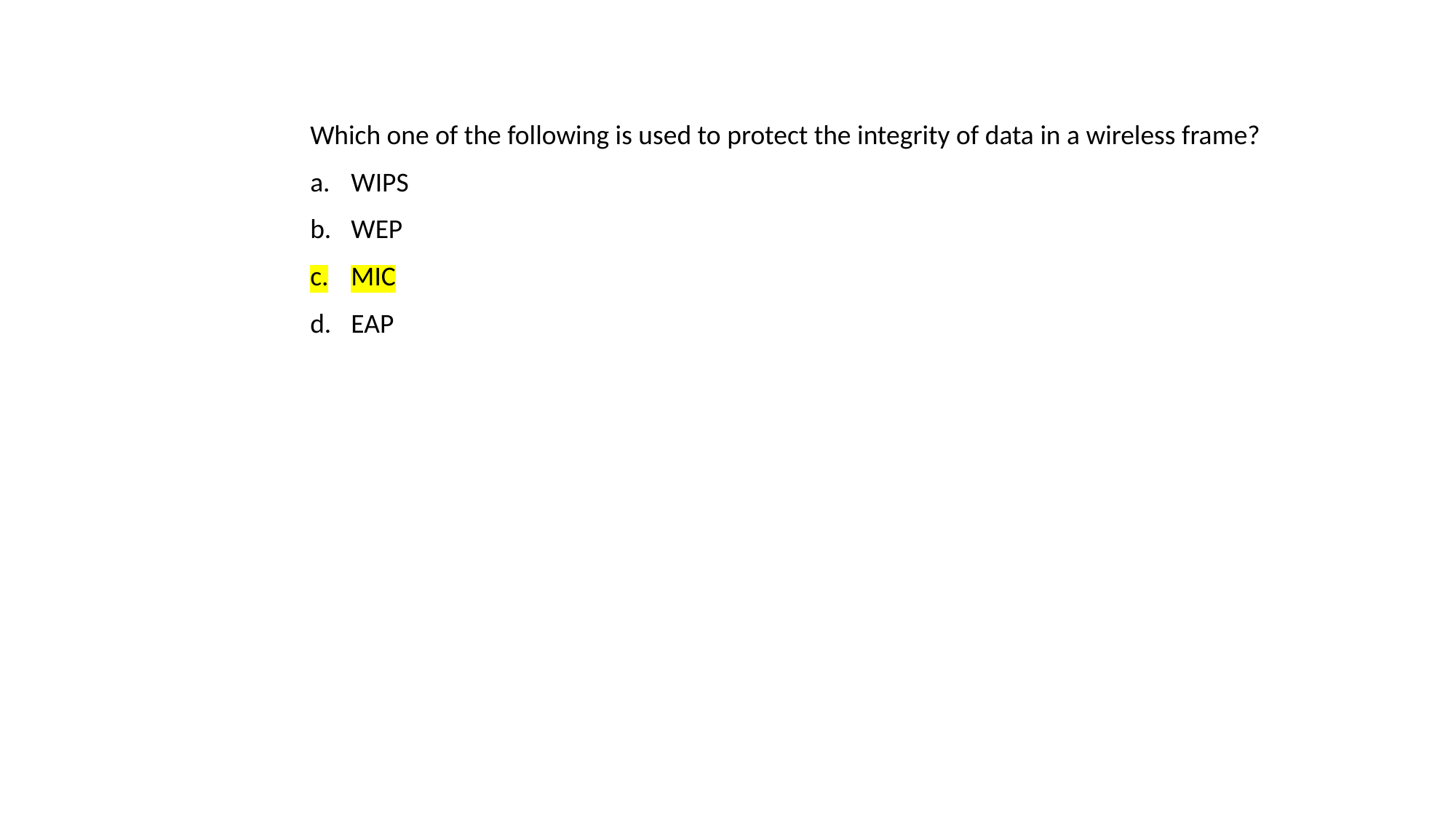

Which one of the following is used to protect the integrity of data in a wireless frame?
WIPS
WEP
MIC
EAP